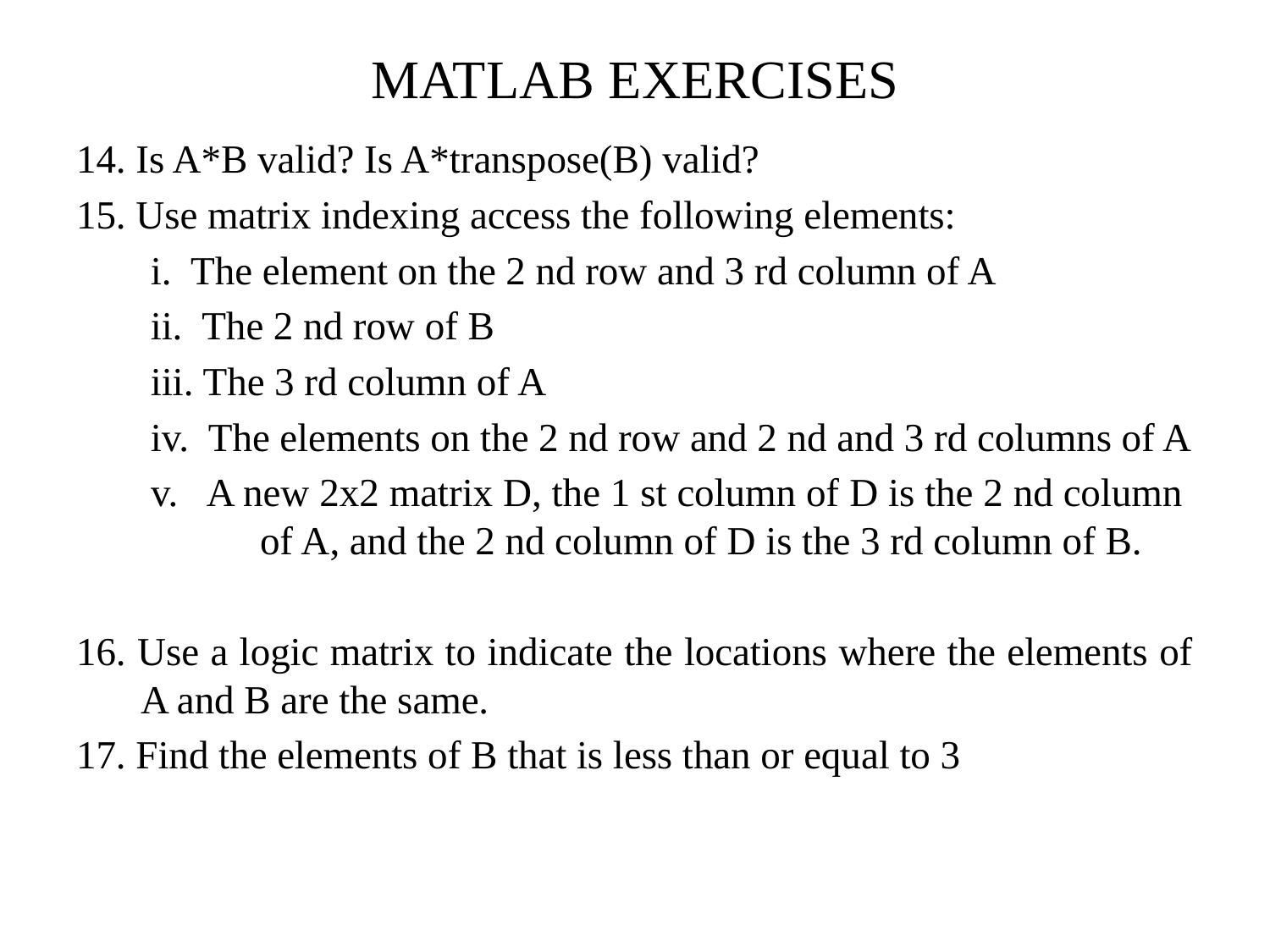

# MATLAB EXERCISES
14. Is A*B valid? Is A*transpose(B) valid?
15. Use matrix indexing access the following elements:
	 i.  The element on the 2 nd row and 3 rd column of A
	 ii.  The 2 nd row of B
	 iii. The 3 rd column of A
	 iv.  The elements on the 2 nd row and 2 nd and 3 rd columns of A
	 v.   A new 2x2 matrix D, the 1 st column of D is the 2 nd column   	of A, and the 2 nd column of D is the 3 rd column of B.

16. Use a logic matrix to indicate the locations where the elements of A and B are the same.
17. Find the elements of B that is less than or equal to 3